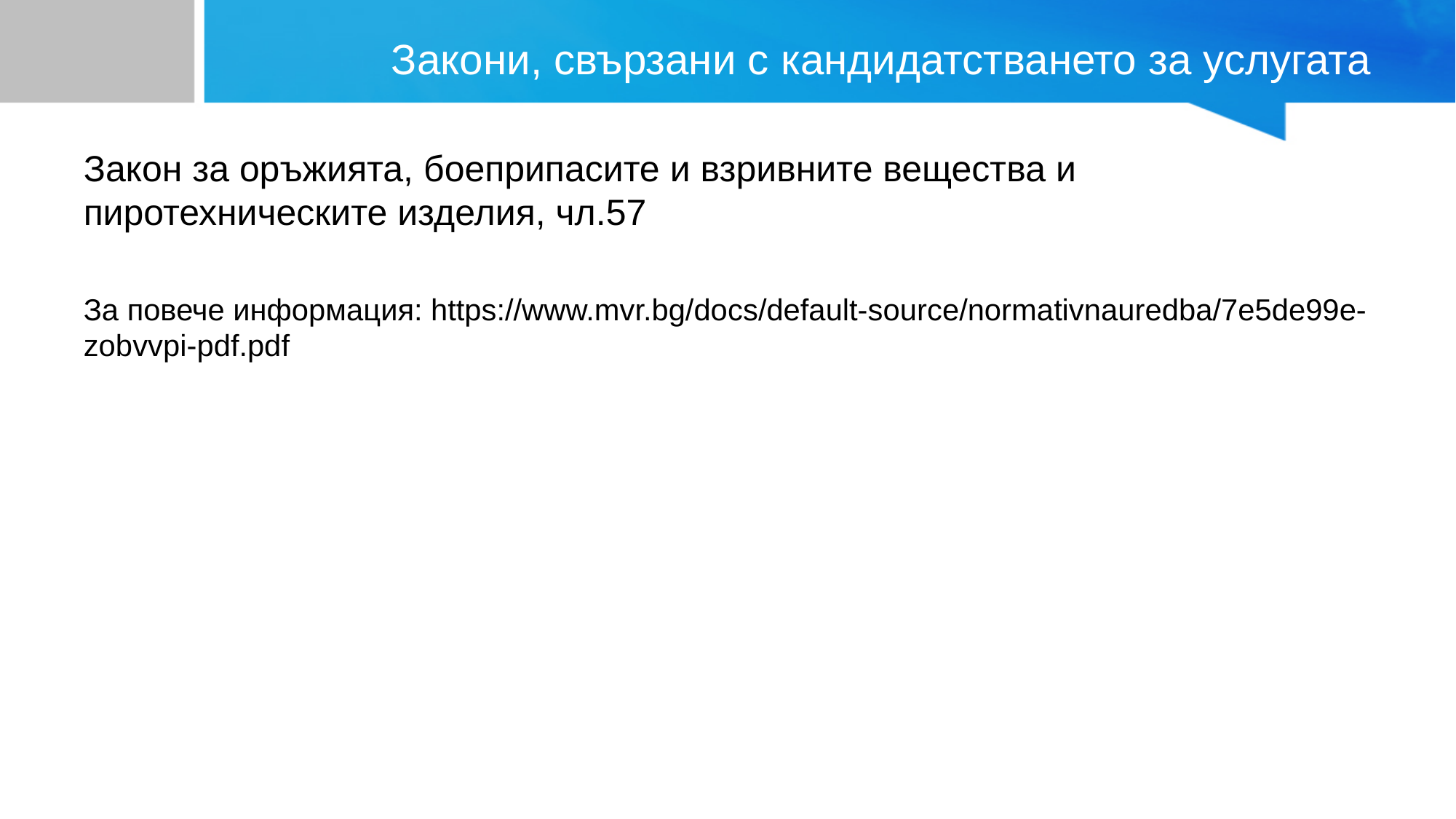

# Закони, свързани с кандидатстването за услугата
Закон за оръжията, боеприпасите и взривните вещества и пиротехническите изделия, чл.57

За повече информация: https://www.mvr.bg/docs/default-source/normativnauredba/7e5de99e-zobvvpi-pdf.pdf